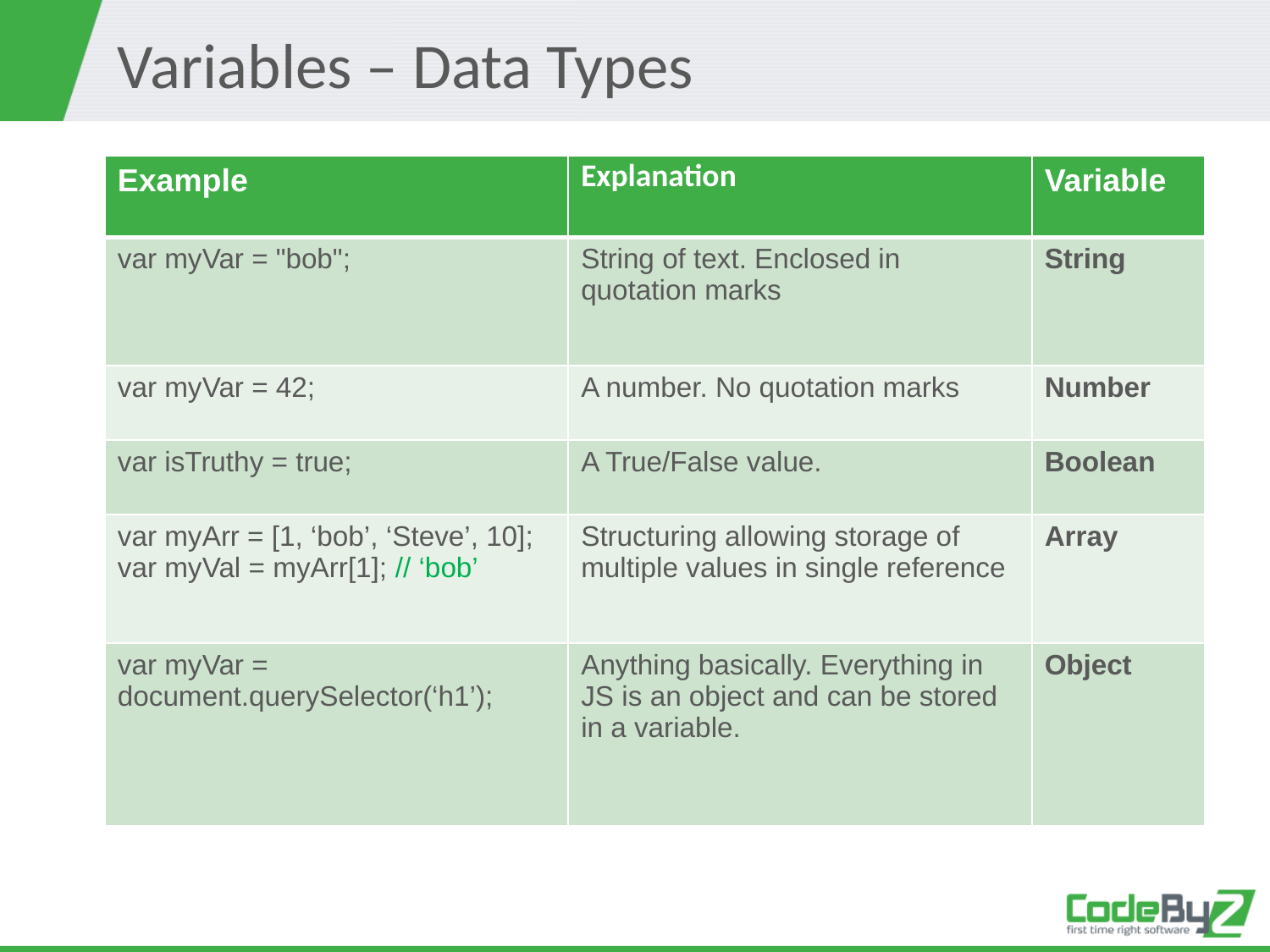

# Variables – Data Types
| Example | Explanation | Variable |
| --- | --- | --- |
| var myVar = "bob"; | String of text. Enclosed in quotation marks | String |
| var myVar = 42; | A number. No quotation marks | Number |
| var isTruthy = true; | A True/False value. | Boolean |
| var myArr = [1, ‘bob’, ‘Steve’, 10]; var myVal = myArr[1]; // ‘bob’ | Structuring allowing storage of multiple values in single reference | Array |
| var myVar = document.querySelector(‘h1’); | Anything basically. Everything in JS is an object and can be stored in a variable. | Object |